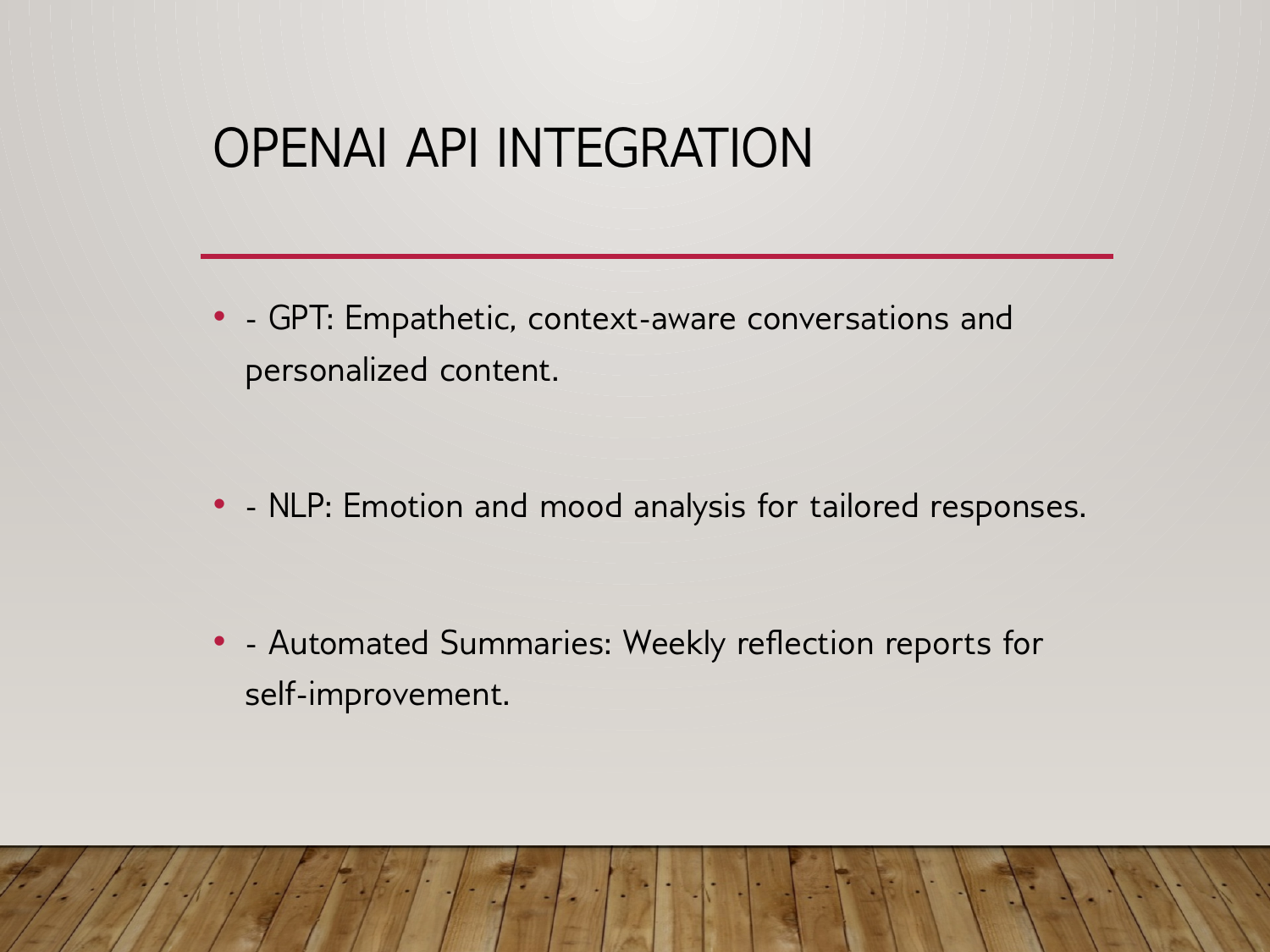

# OpenAI API Integration
- GPT: Empathetic, context-aware conversations and personalized content.

- NLP: Emotion and mood analysis for tailored responses.

- Automated Summaries: Weekly reflection reports for self-improvement.